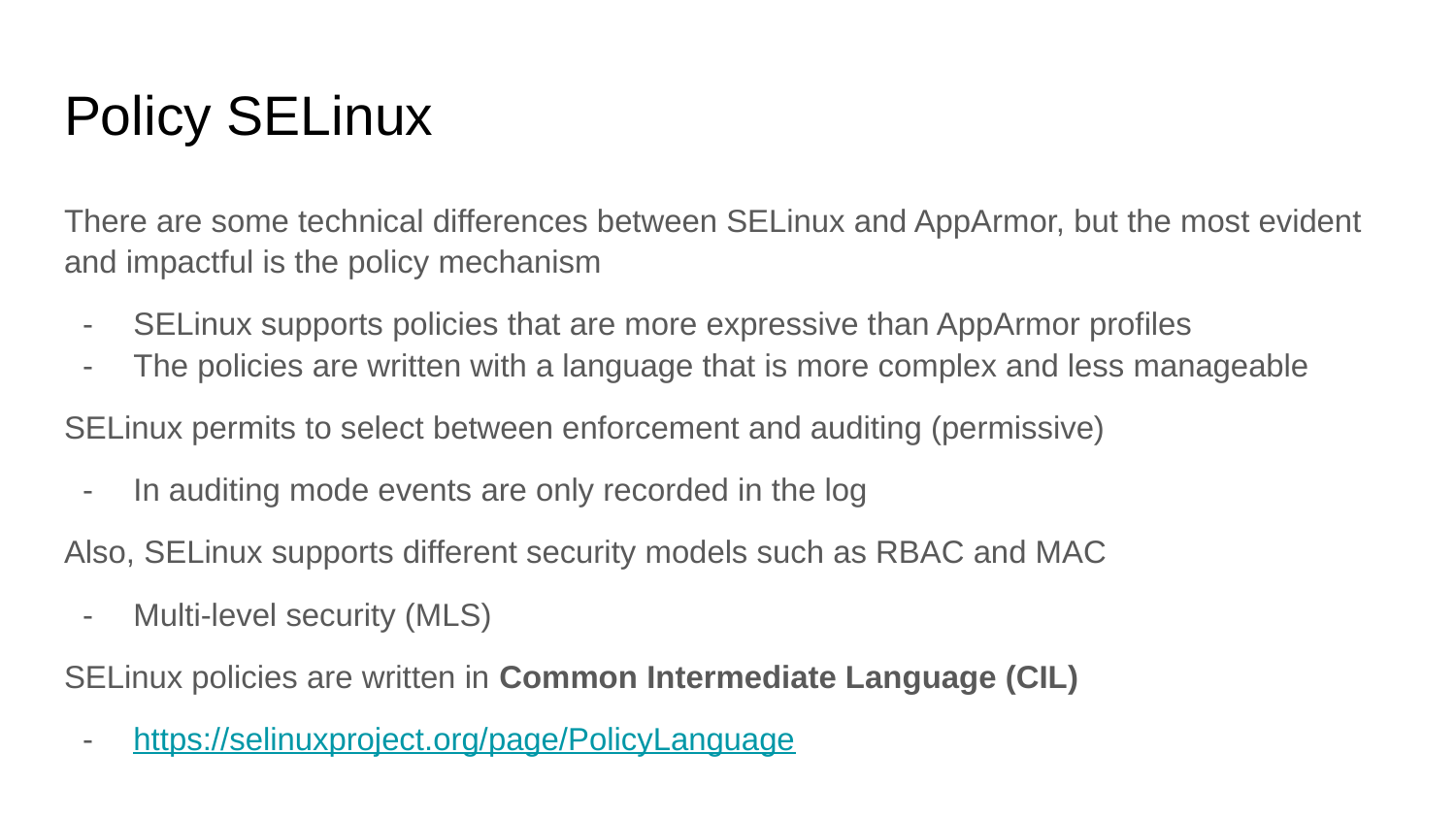

# Policy SELinux
There are some technical differences between SELinux and AppArmor, but the most evident and impactful is the policy mechanism
SELinux supports policies that are more expressive than AppArmor profiles
The policies are written with a language that is more complex and less manageable
SELinux permits to select between enforcement and auditing (permissive)
In auditing mode events are only recorded in the log
Also, SELinux supports different security models such as RBAC and MAC
Multi-level security (MLS)
SELinux policies are written in Common Intermediate Language (CIL)
https://selinuxproject.org/page/PolicyLanguage